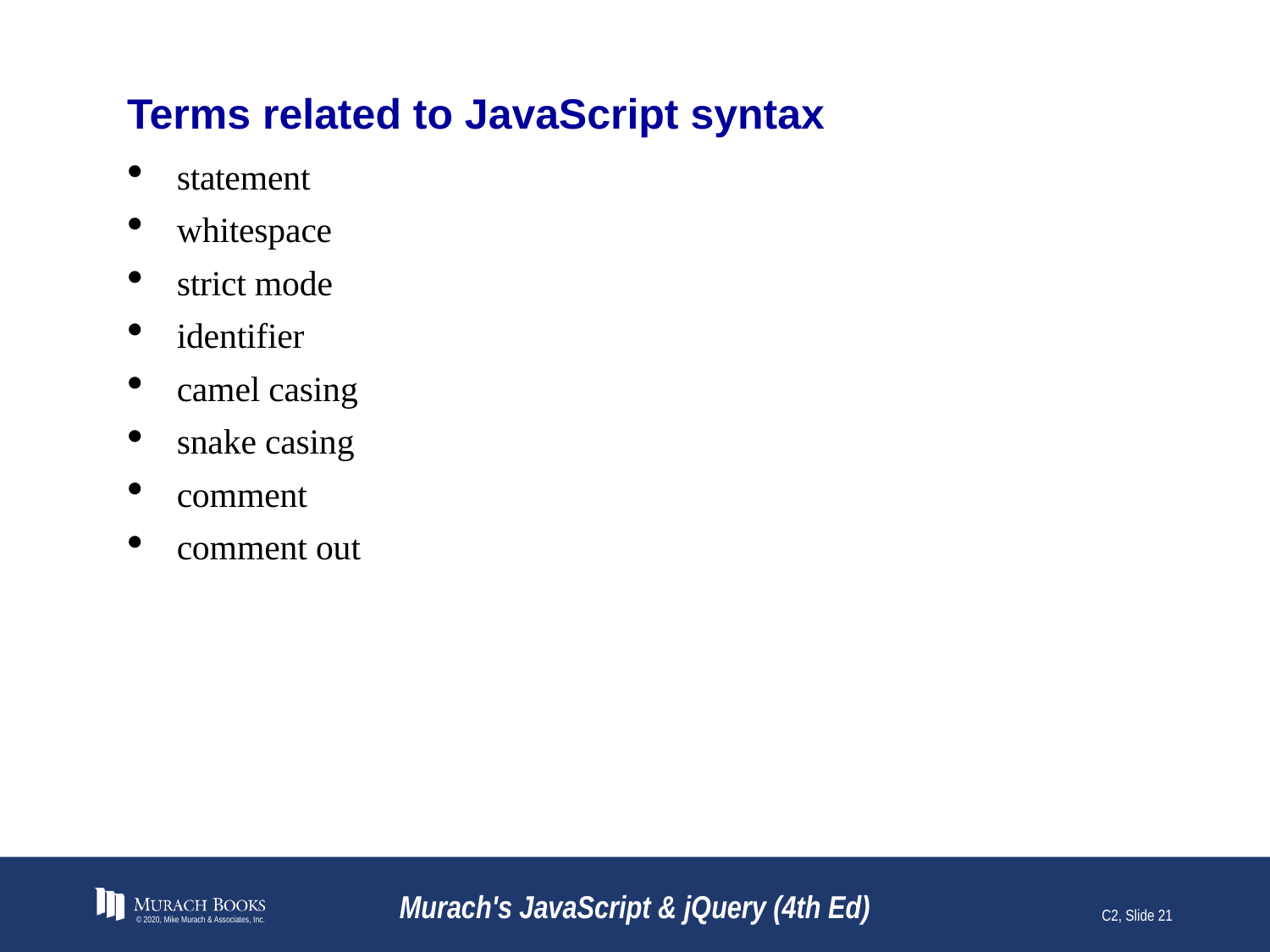

# Terms related to JavaScript syntax
statement
whitespace
strict mode
identifier
camel casing
snake casing
comment
comment out

© 2020, Mike Murach & Associates, Inc.
Murach's JavaScript & jQuery (4th Ed)

C2, Slide 21